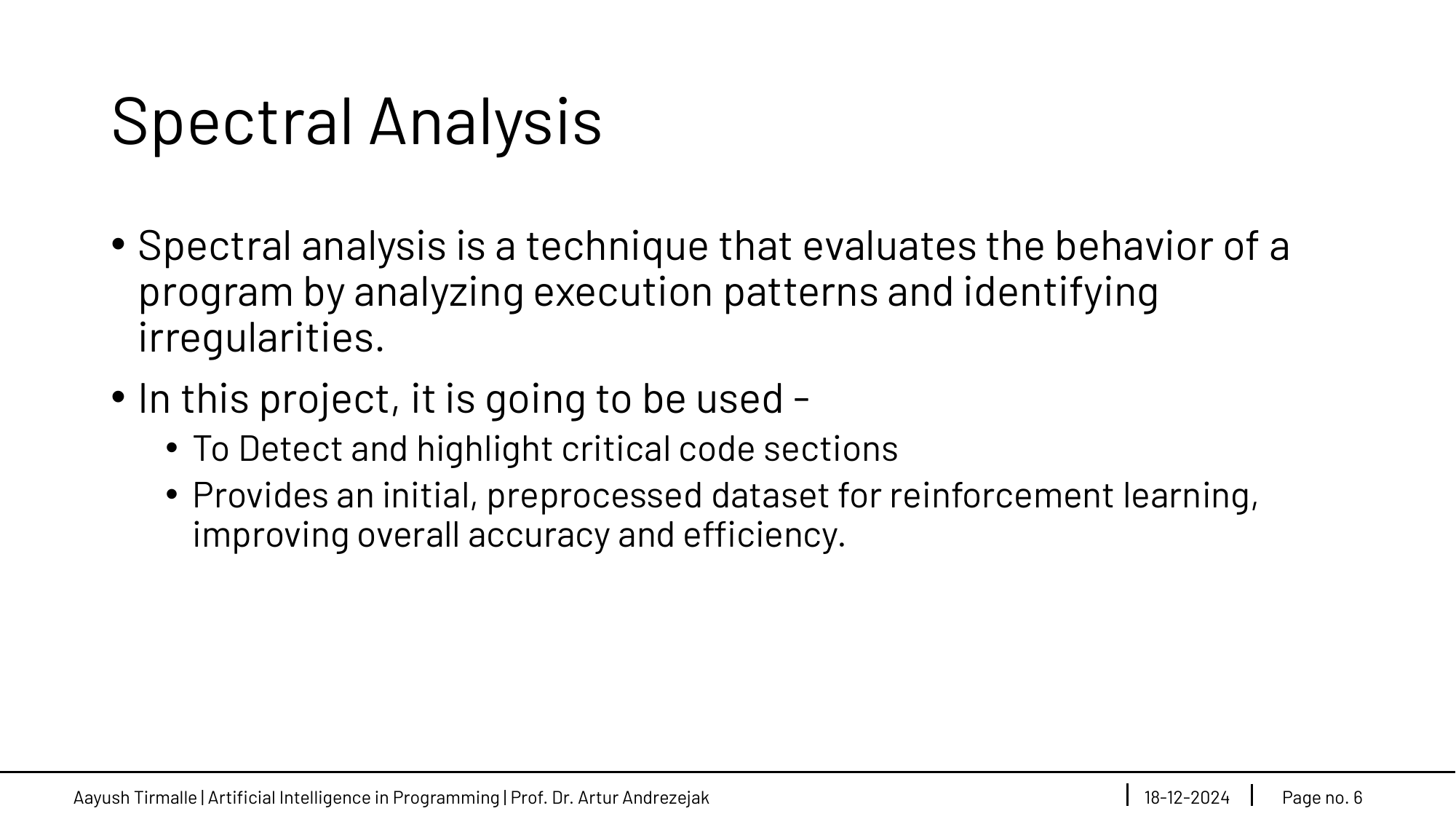

# Spectral Analysis
Spectral analysis is a technique that evaluates the behavior of a program by analyzing execution patterns and identifying irregularities.
In this project, it is going to be used -
To Detect and highlight critical code sections
Provides an initial, preprocessed dataset for reinforcement learning, improving overall accuracy and efficiency.
Aayush Tirmalle | Artificial Intelligence in Programming | Prof. Dr. Artur Andrezejak
18-12-2024
Page no. 6